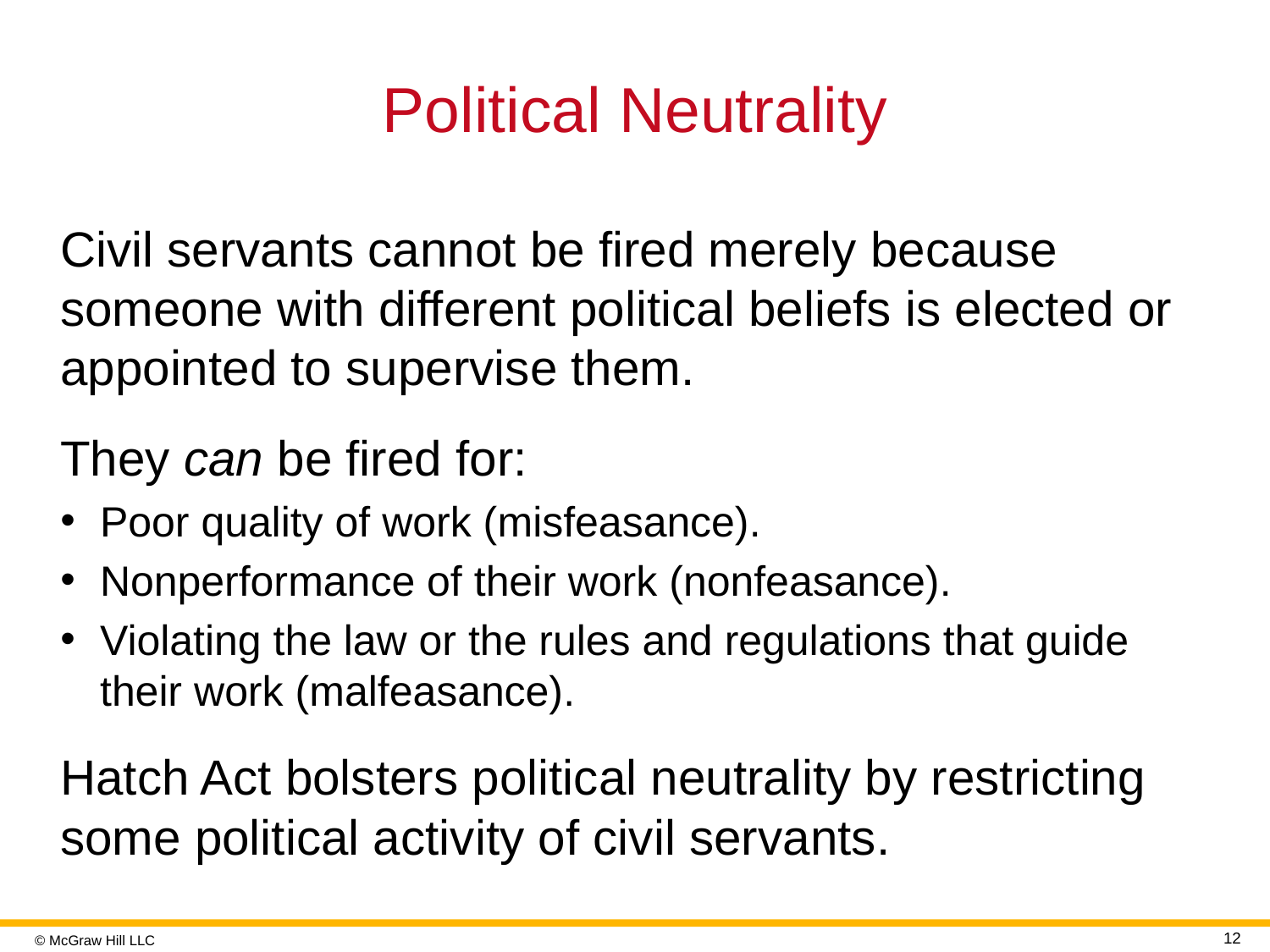

# Political Neutrality
Civil servants cannot be fired merely because someone with different political beliefs is elected or appointed to supervise them.
They can be fired for:
Poor quality of work (misfeasance).
Nonperformance of their work (nonfeasance).
Violating the law or the rules and regulations that guide their work (malfeasance).
Hatch Act bolsters political neutrality by restricting some political activity of civil servants.
12